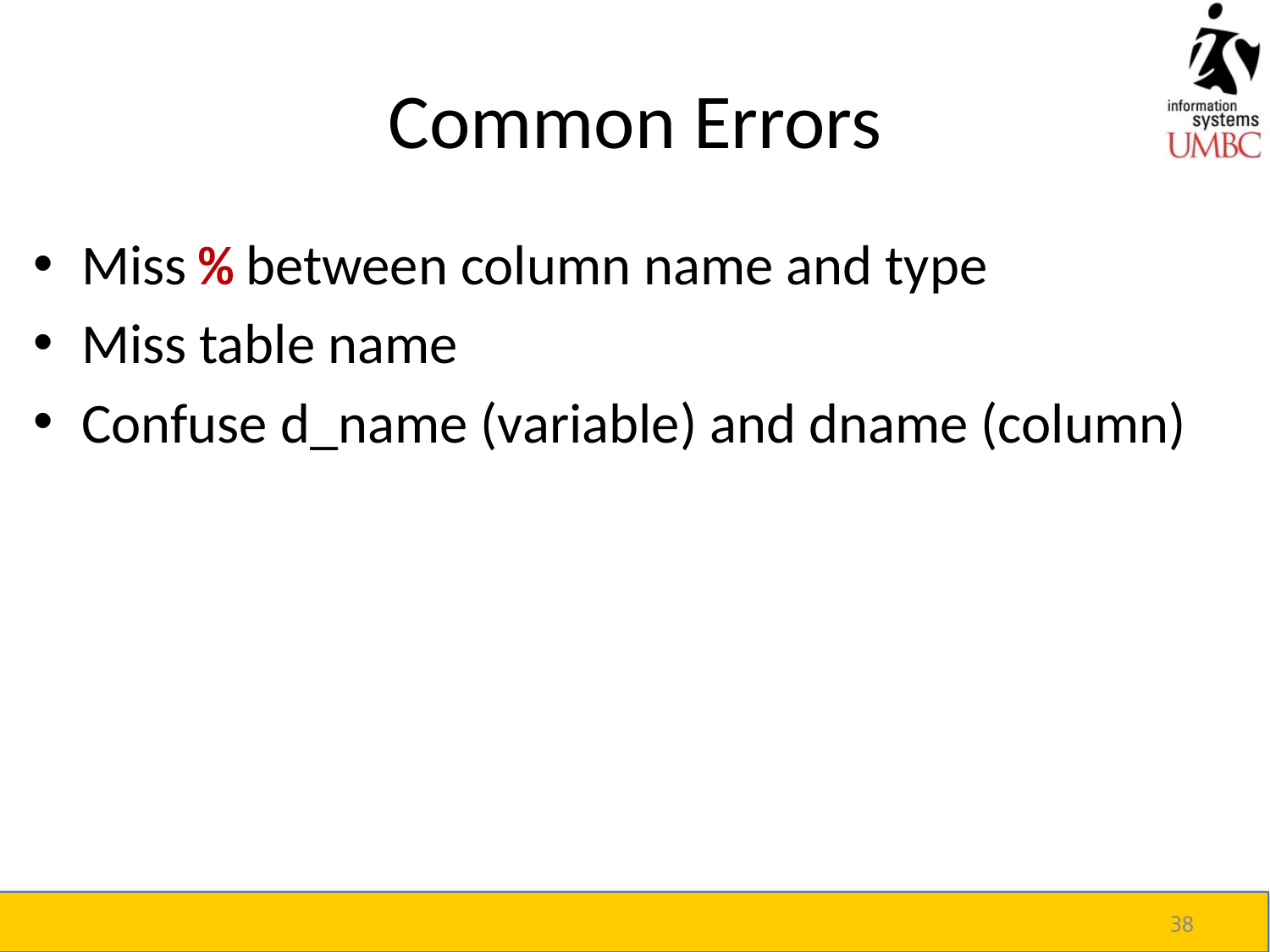

# Common Errors
Miss % between column name and type
Miss table name
Confuse d_name (variable) and dname (column)

38